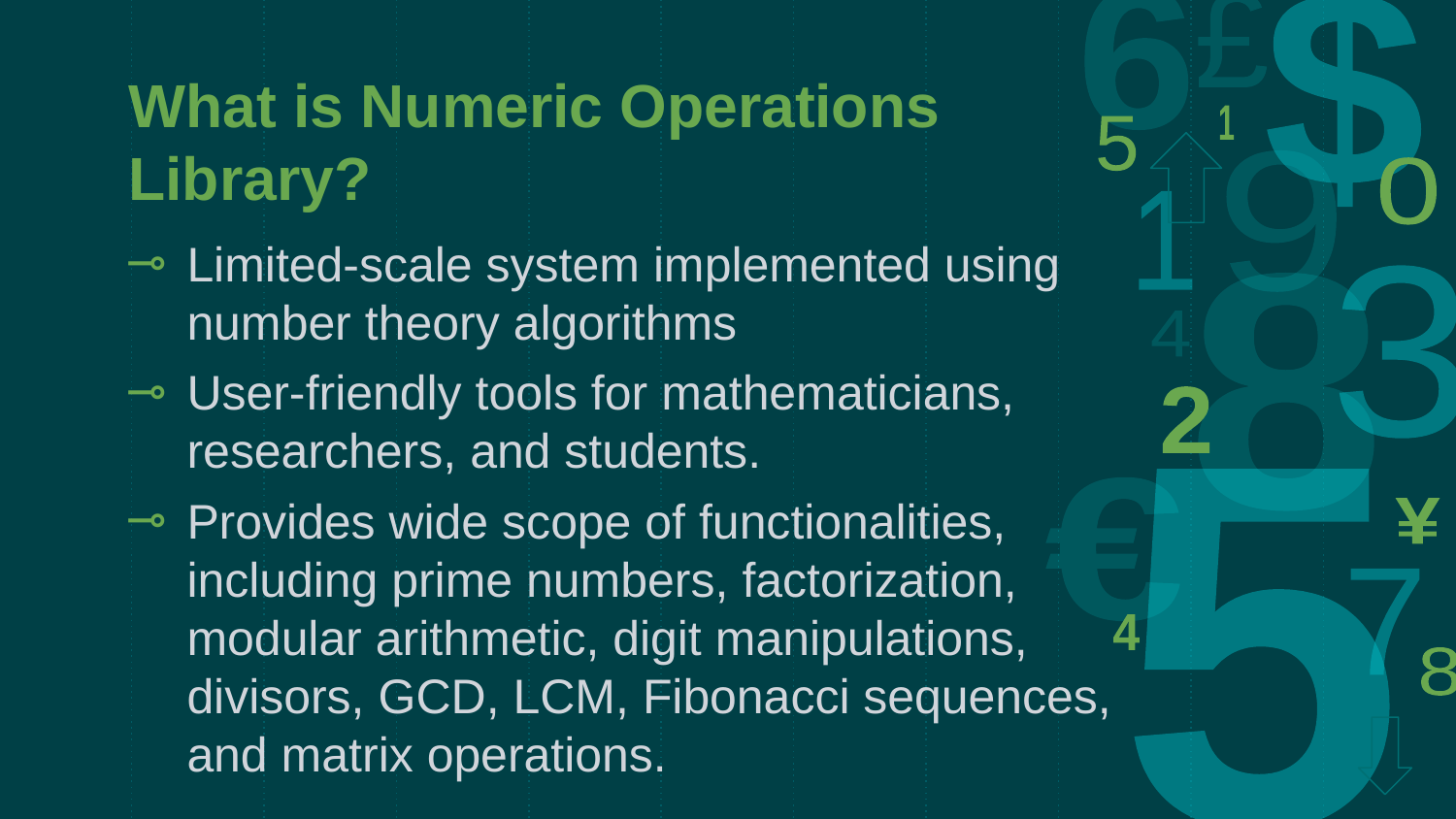

2
# What is Numeric Operations Library?
Limited-scale system implemented using number theory algorithms
User-friendly tools for mathematicians, researchers, and students.
Provides wide scope of functionalities, including prime numbers, factorization, modular arithmetic, digit manipulations, divisors, GCD, LCM, Fibonacci sequences, and matrix operations.